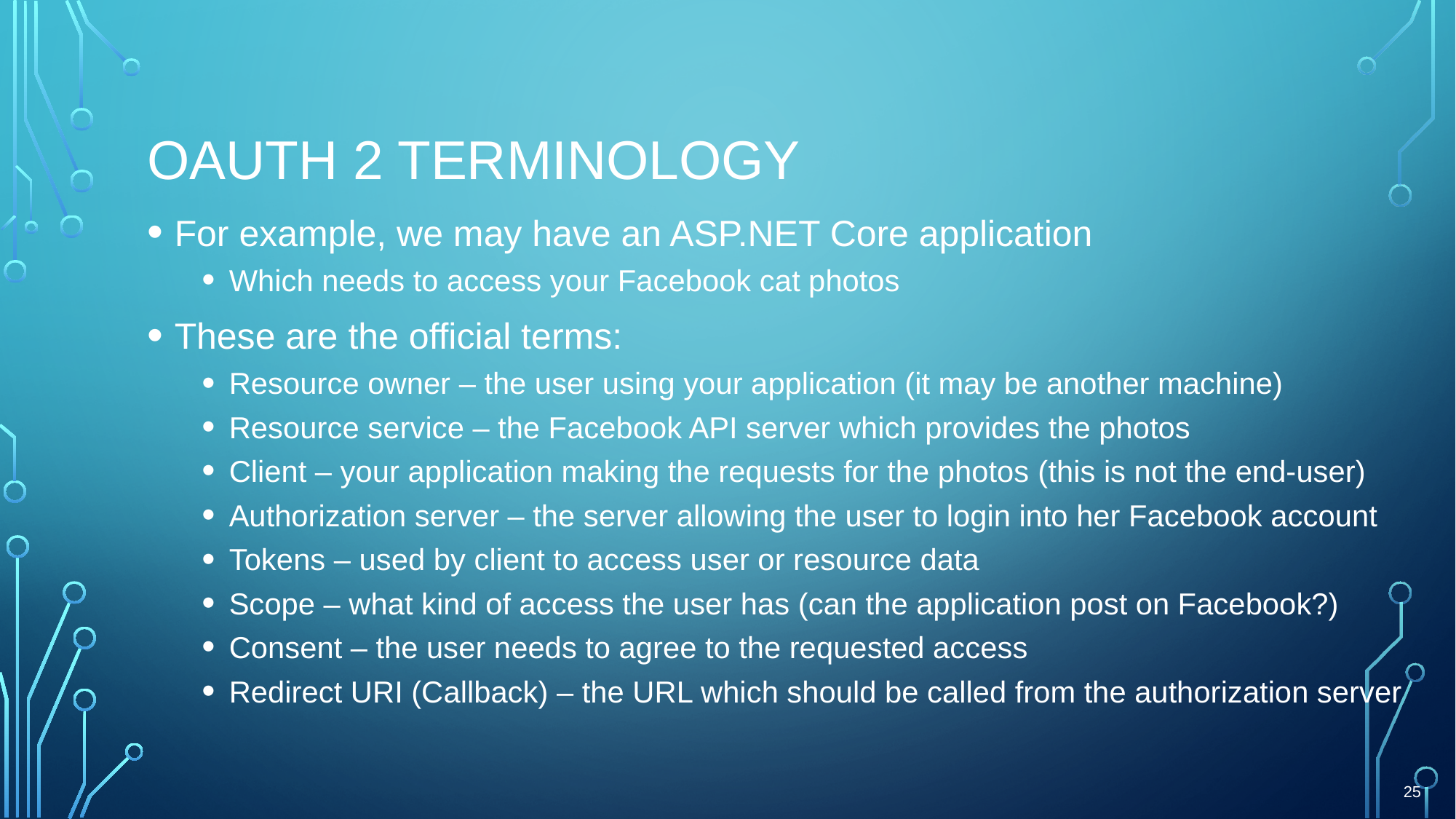

# OAUTH 2 terminology
For example, we may have an ASP.NET Core application
Which needs to access your Facebook cat photos
These are the official terms:
Resource owner – the user using your application (it may be another machine)
Resource service – the Facebook API server which provides the photos
Client – your application making the requests for the photos (this is not the end-user)
Authorization server – the server allowing the user to login into her Facebook account
Tokens – used by client to access user or resource data
Scope – what kind of access the user has (can the application post on Facebook?)
Consent – the user needs to agree to the requested access
Redirect URI (Callback) – the URL which should be called from the authorization server

25